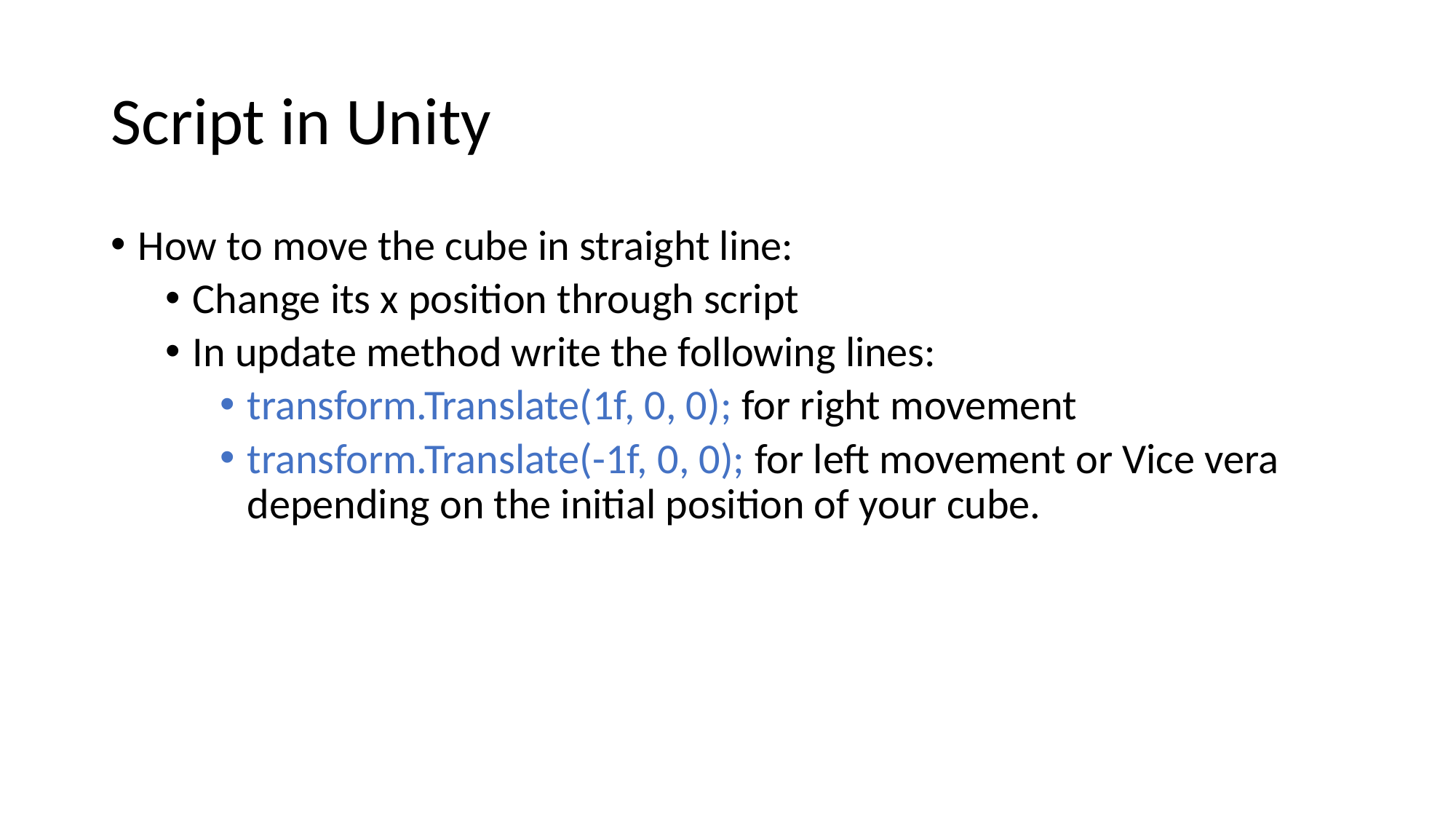

# Script in Unity
How to move the cube in straight line:
Change its x position through script
In update method write the following lines:
transform.Translate(1f, 0, 0); for right movement
transform.Translate(-1f, 0, 0); for left movement or Vice vera depending on the initial position of your cube.